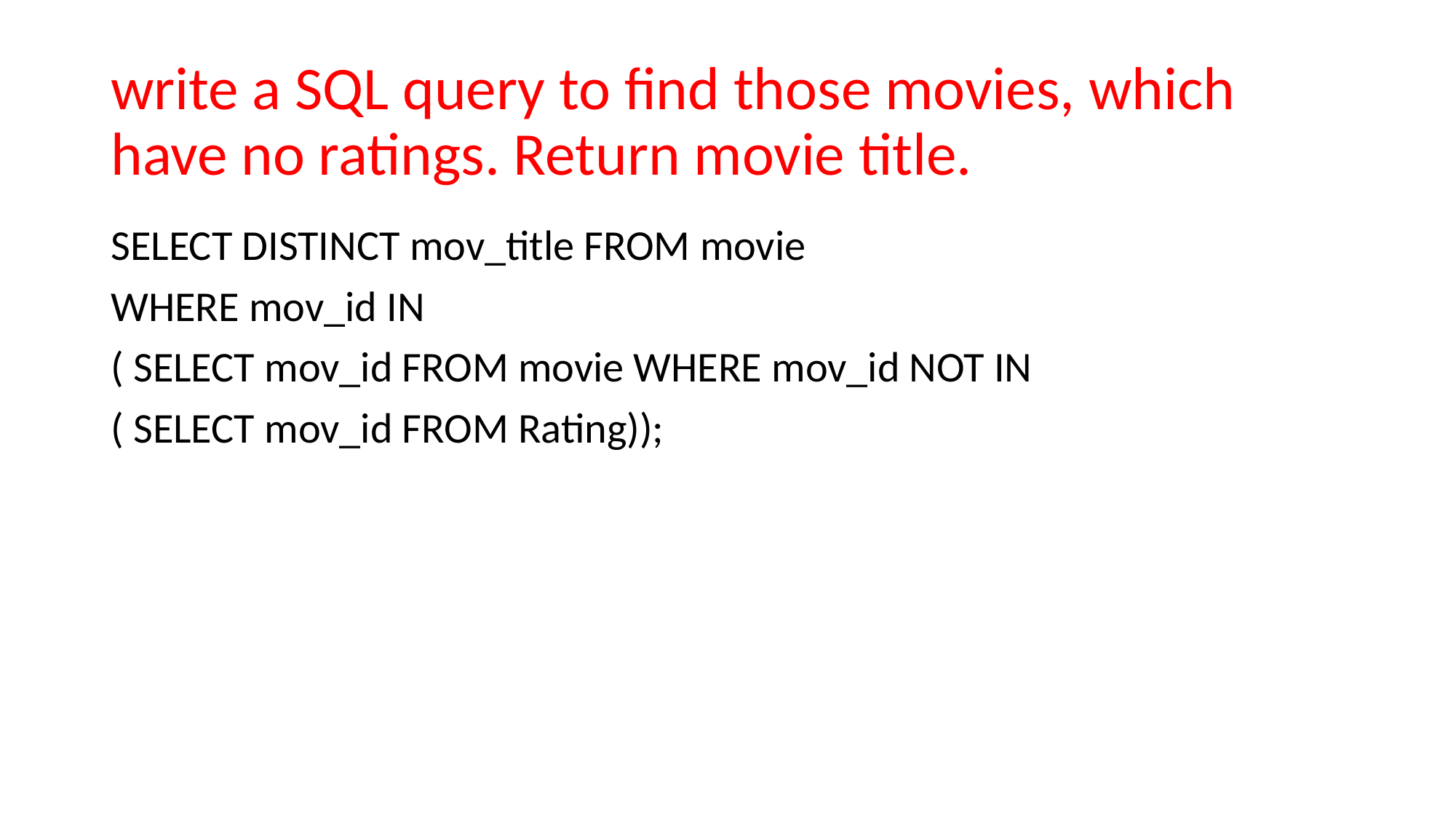

# write a SQL query to find those movies, which have no ratings. Return movie title.
SELECT DISTINCT mov_title FROM movie
WHERE mov_id IN
( SELECT mov_id FROM movie WHERE mov_id NOT IN
( SELECT mov_id FROM Rating));